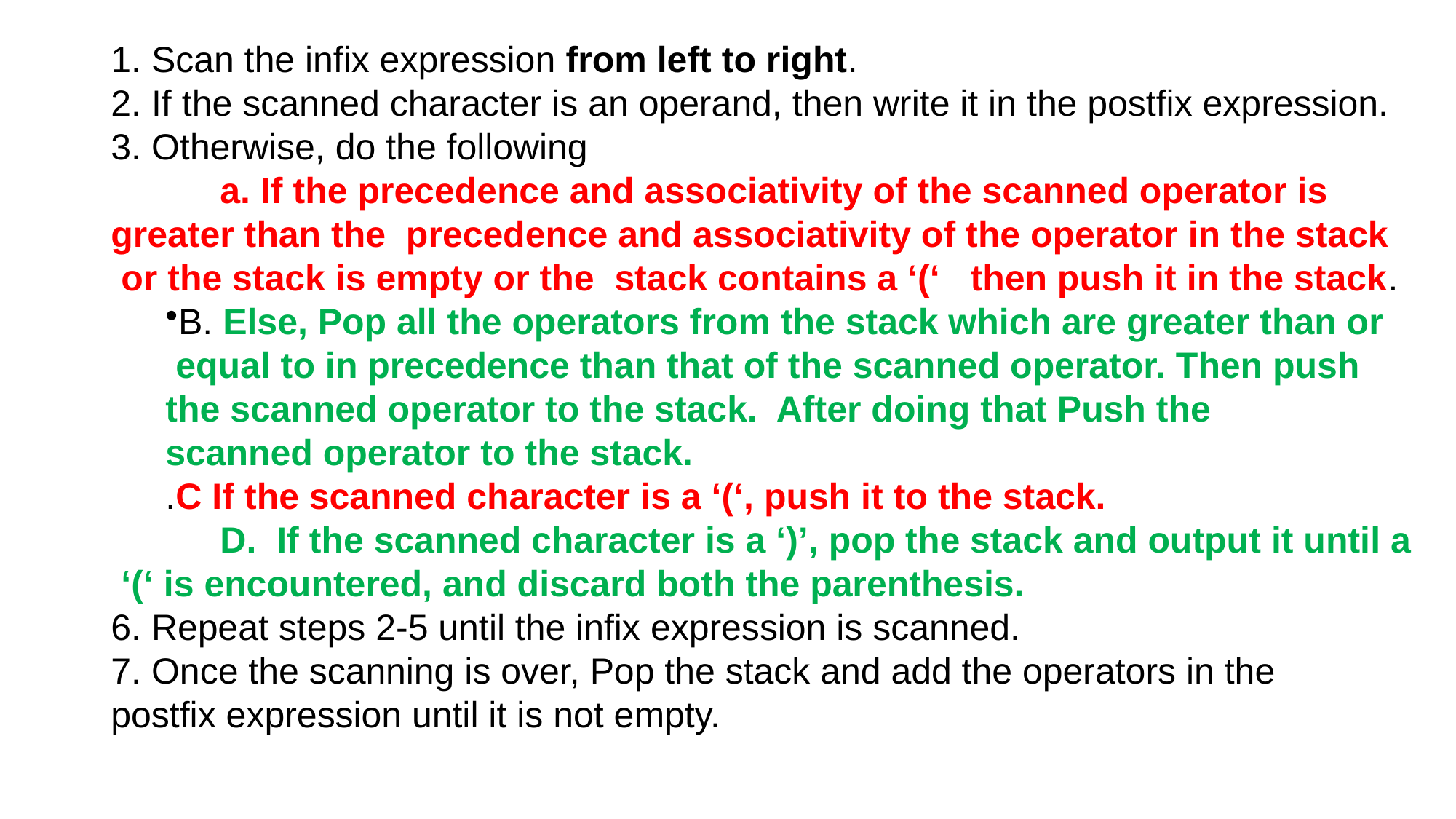

1. Scan the infix expression from left to right.
2. If the scanned character is an operand, then write it in the postfix expression.
3. Otherwise, do the following
	a. If the precedence and associativity of the scanned operator is
greater than the  precedence and associativity of the operator in the stack
 or the stack is empty or the  stack contains a ‘(‘   then push it in the stack.
B. Else, Pop all the operators from the stack which are greater than or
 equal to in precedence than that of the scanned operator. Then push
the scanned operator to the stack.  After doing that Push the
scanned operator to the stack.
.C If the scanned character is a ‘(‘, push it to the stack.
	D.  If the scanned character is a ‘)’, pop the stack and output it until a
 ‘(‘ is encountered, and discard both the parenthesis.
6. Repeat steps 2-5 until the infix expression is scanned.
7. Once the scanning is over, Pop the stack and add the operators in the
postfix expression until it is not empty.